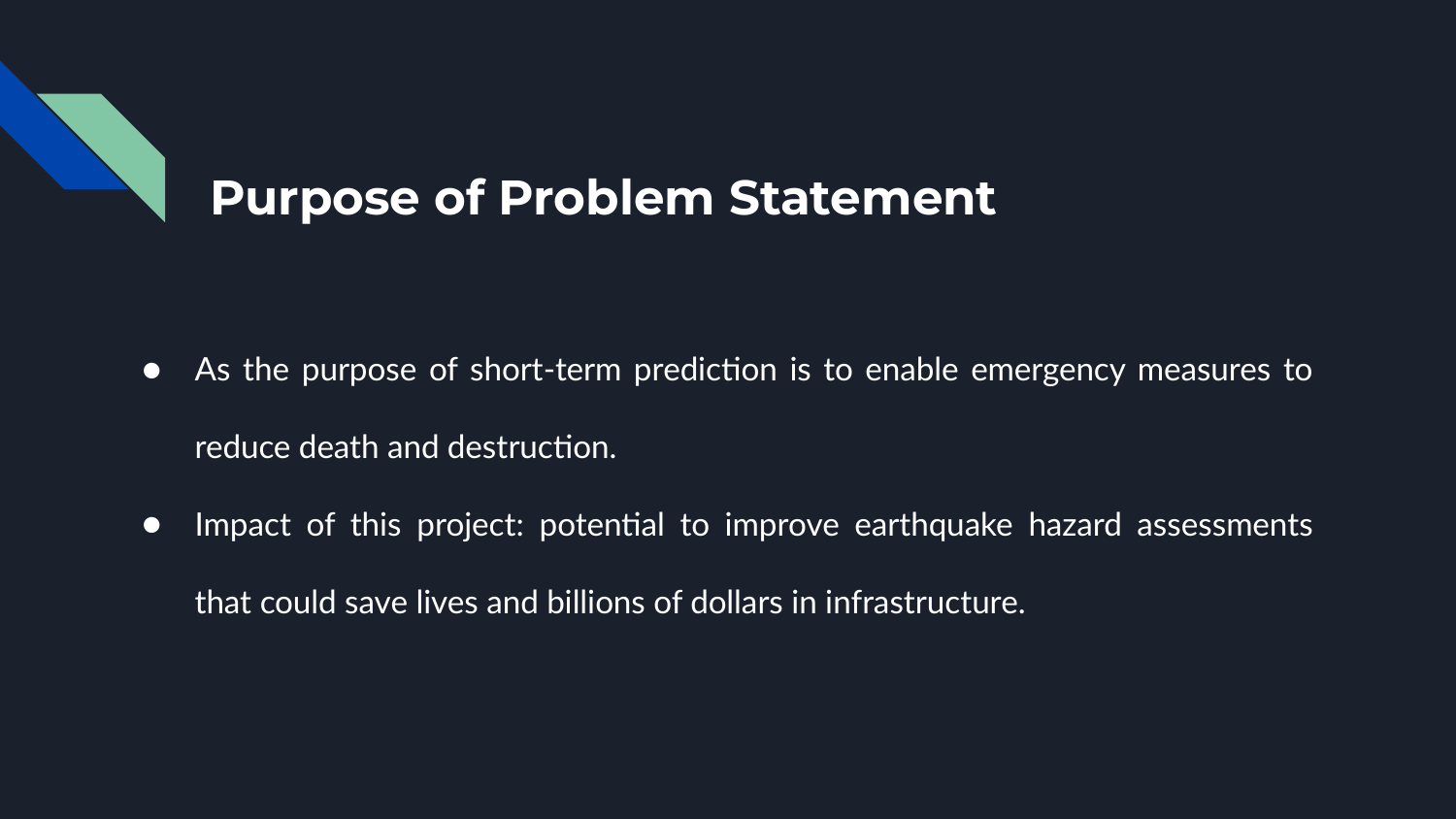

# Purpose of Problem Statement
As the purpose of short-term prediction is to enable emergency measures to reduce death and destruction.
Impact of this project: potential to improve earthquake hazard assessments that could save lives and billions of dollars in infrastructure.